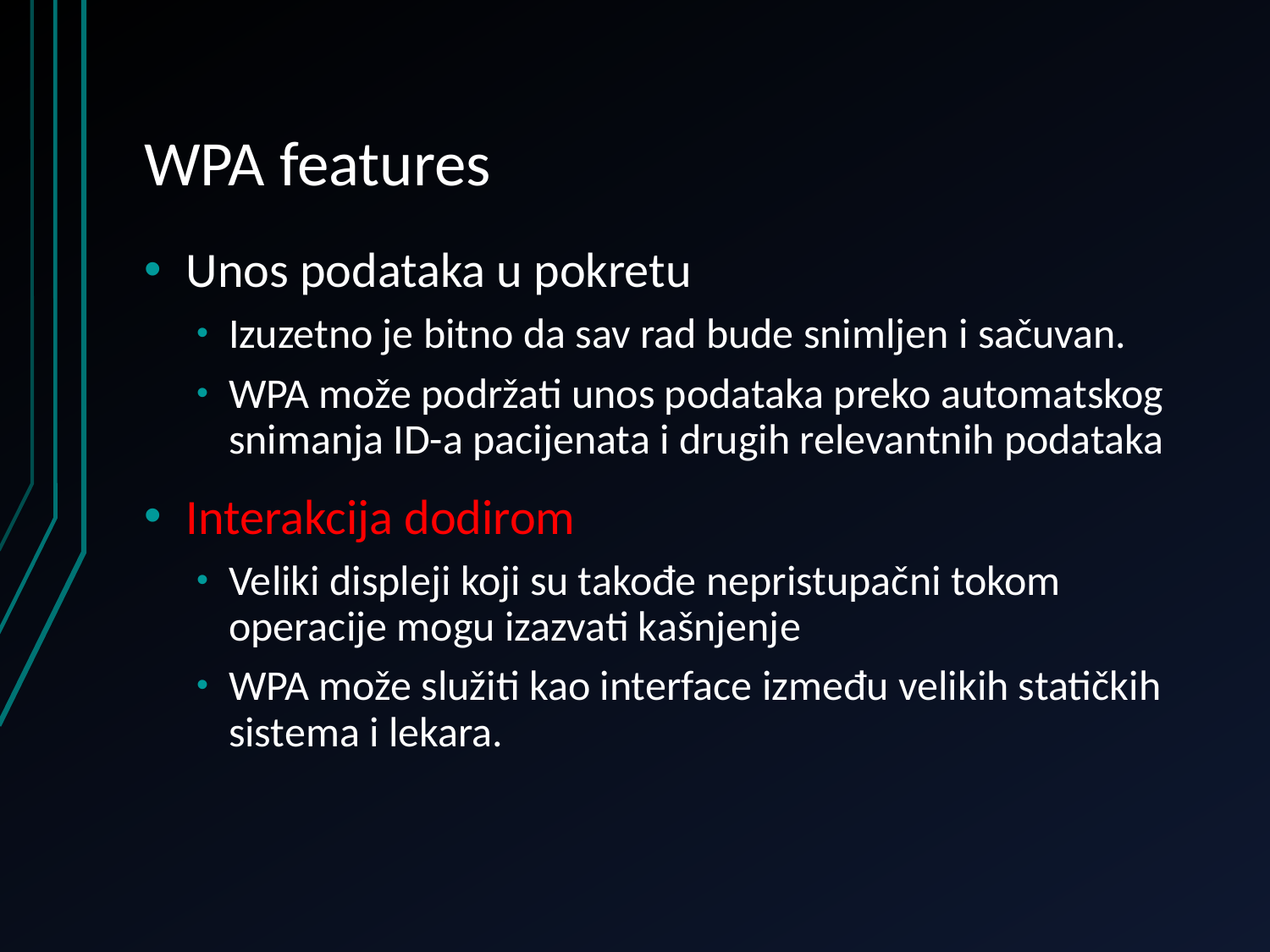

# WPA features
Unos podataka u pokretu
Izuzetno je bitno da sav rad bude snimljen i sačuvan.
WPA može podržati unos podataka preko automatskog snimanja ID-a pacijenata i drugih relevantnih podataka
Interakcija dodirom
Veliki displeji koji su takođe nepristupačni tokom operacije mogu izazvati kašnjenje
WPA može služiti kao interface između velikih statičkih sistema i lekara.